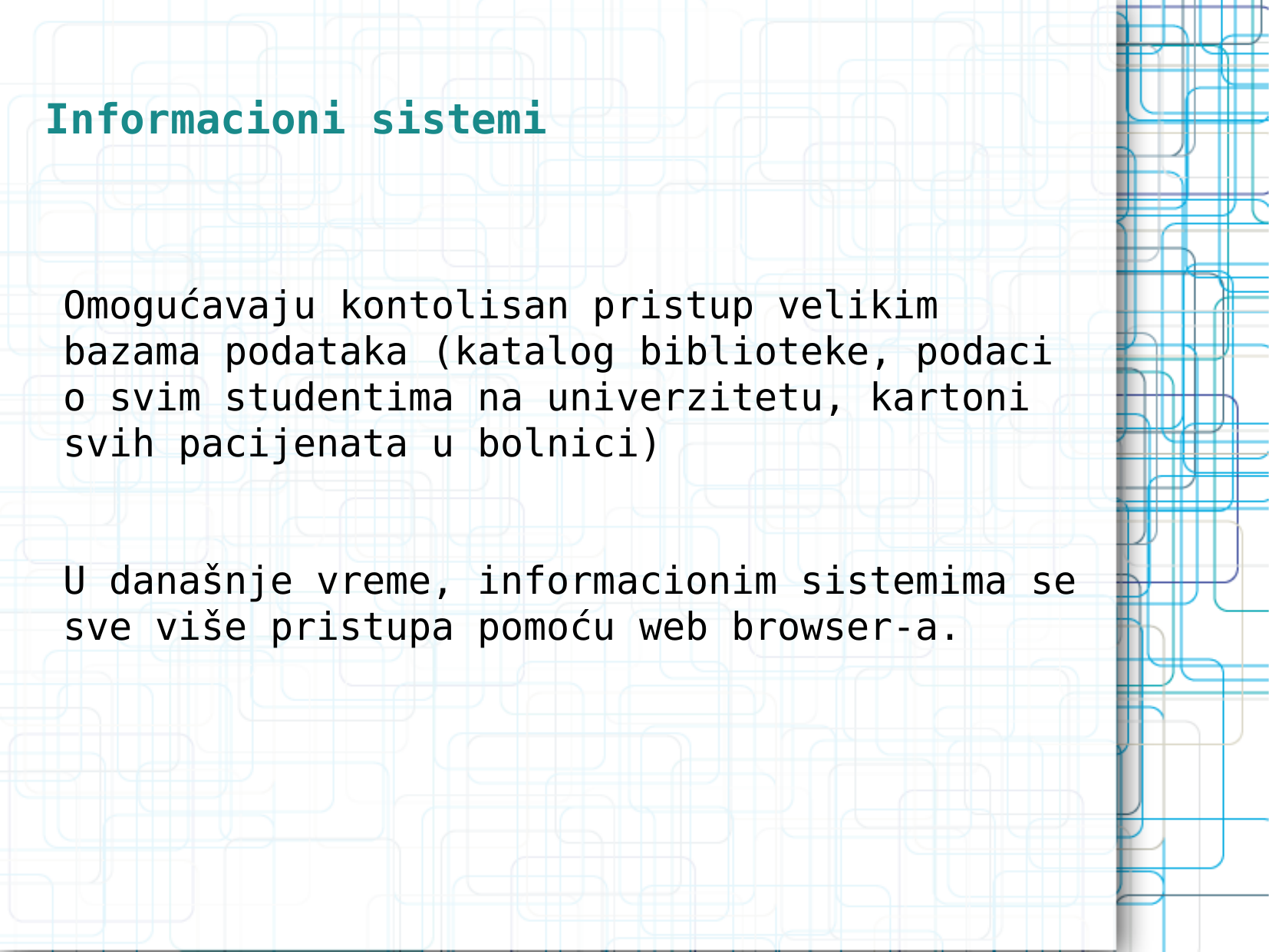

Informacioni sistemi
Omogućavaju kontolisan pristup velikim bazama podataka (katalog biblioteke, podaci o svim studentima na univerzitetu, kartoni svih pacijenata u bolnici)

U današnje vreme, informacionim sistemima se sve više pristupa pomoću web browser-a.